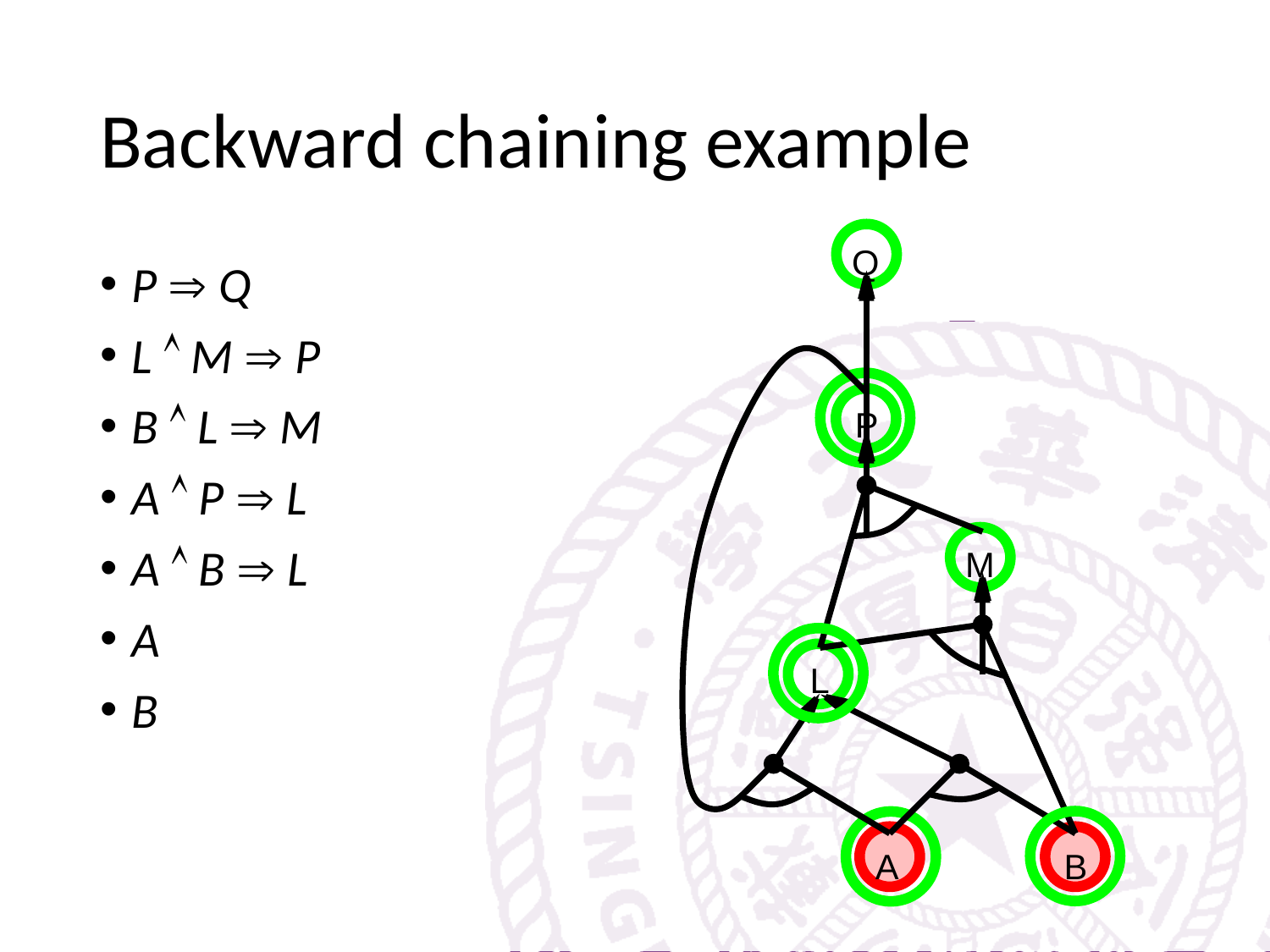

# Backward chaining example

Q

P

M

L

A
B
P ⇒ Q
L ∧ M ⇒ P
B ∧ L ⇒ M
A ∧ P ⇒ L
A ∧ B ⇒ L
A
B